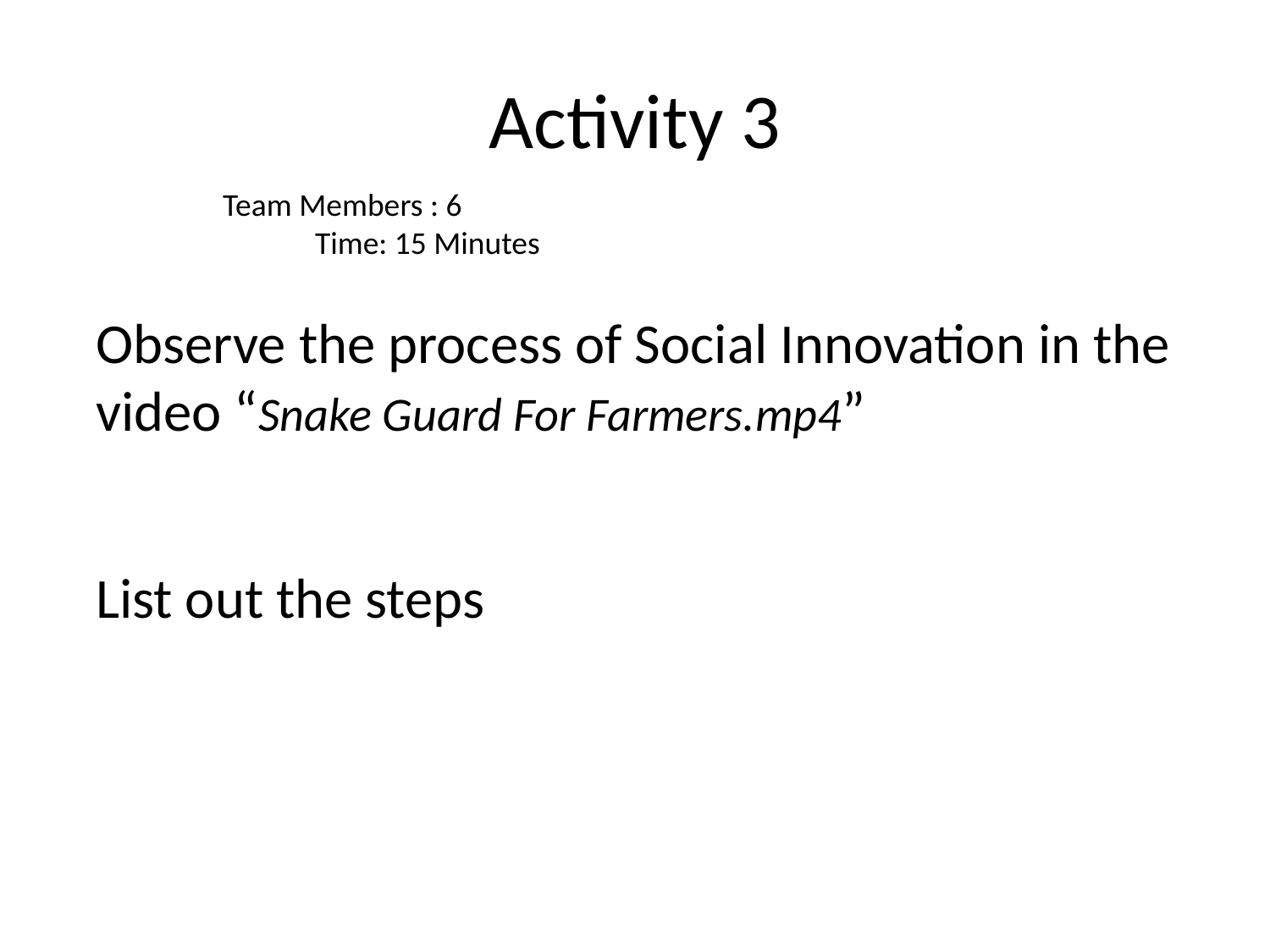

# Activity 3
Team Members : 6    							    Time: 15 Minutes

Observe the process of Social Innovation in the video “Snake Guard For Farmers.mp4”
List out the steps